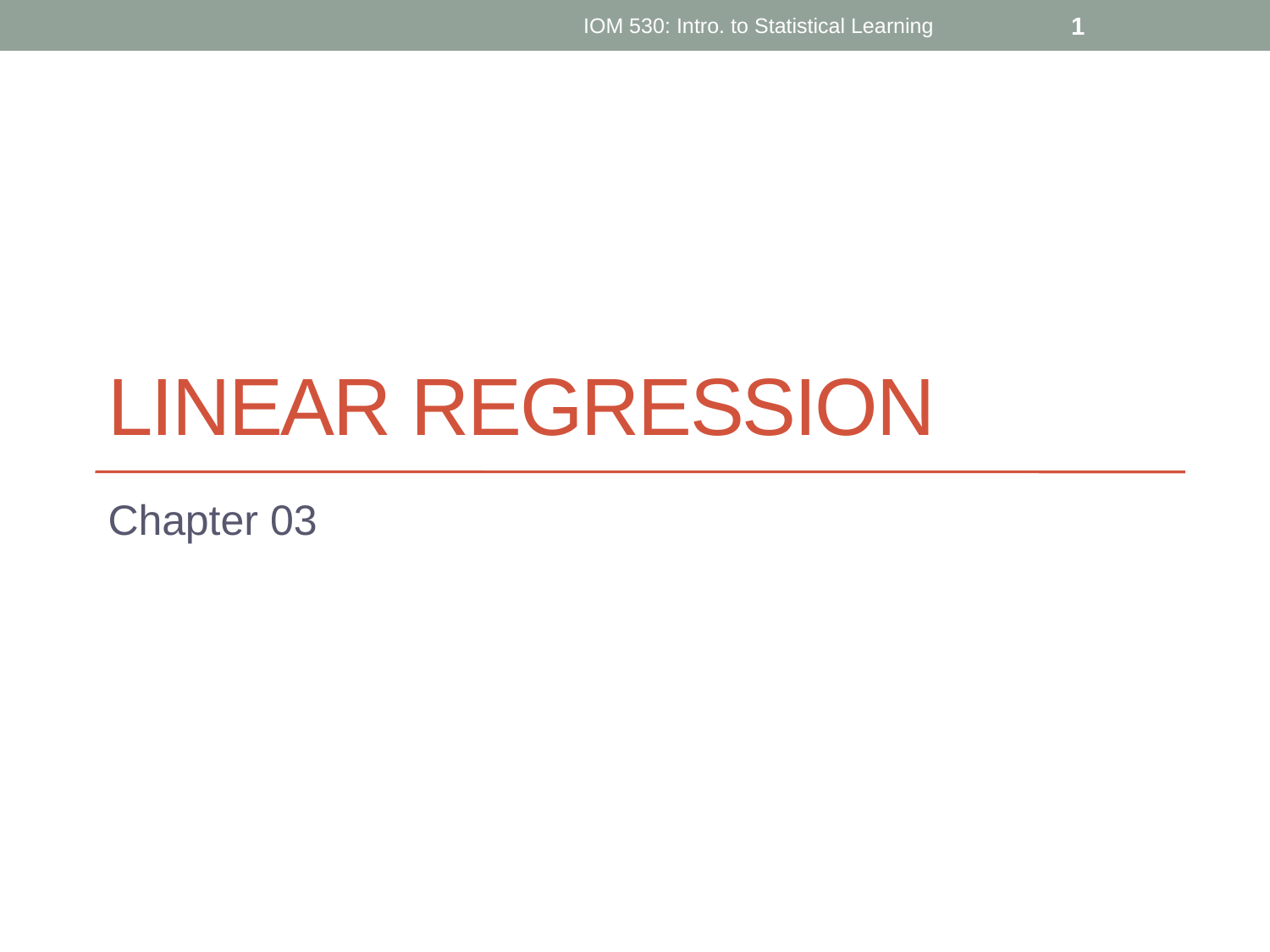

IOM 530: Intro. to Statistical Learning
1
# Linear Regression
Chapter 03